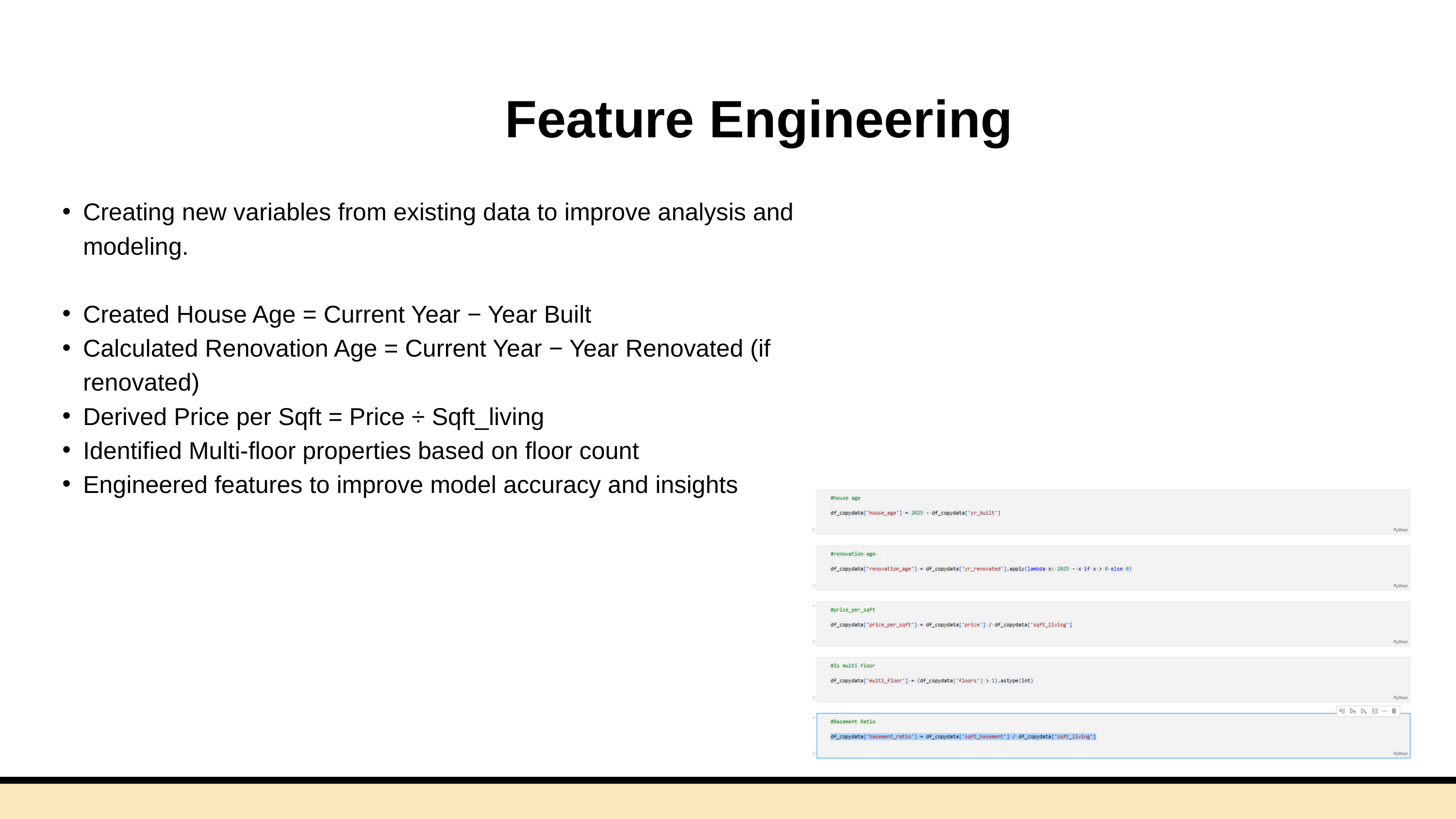

Feature Engineering
Creating new variables from existing data to improve analysis and modeling.

Created House Age = Current Year − Year Built
Calculated Renovation Age = Current Year − Year Renovated (if renovated)
Derived Price per Sqft = Price ÷ Sqft_living
Identified Multi-floor properties based on floor count
Engineered features to improve model accuracy and insights